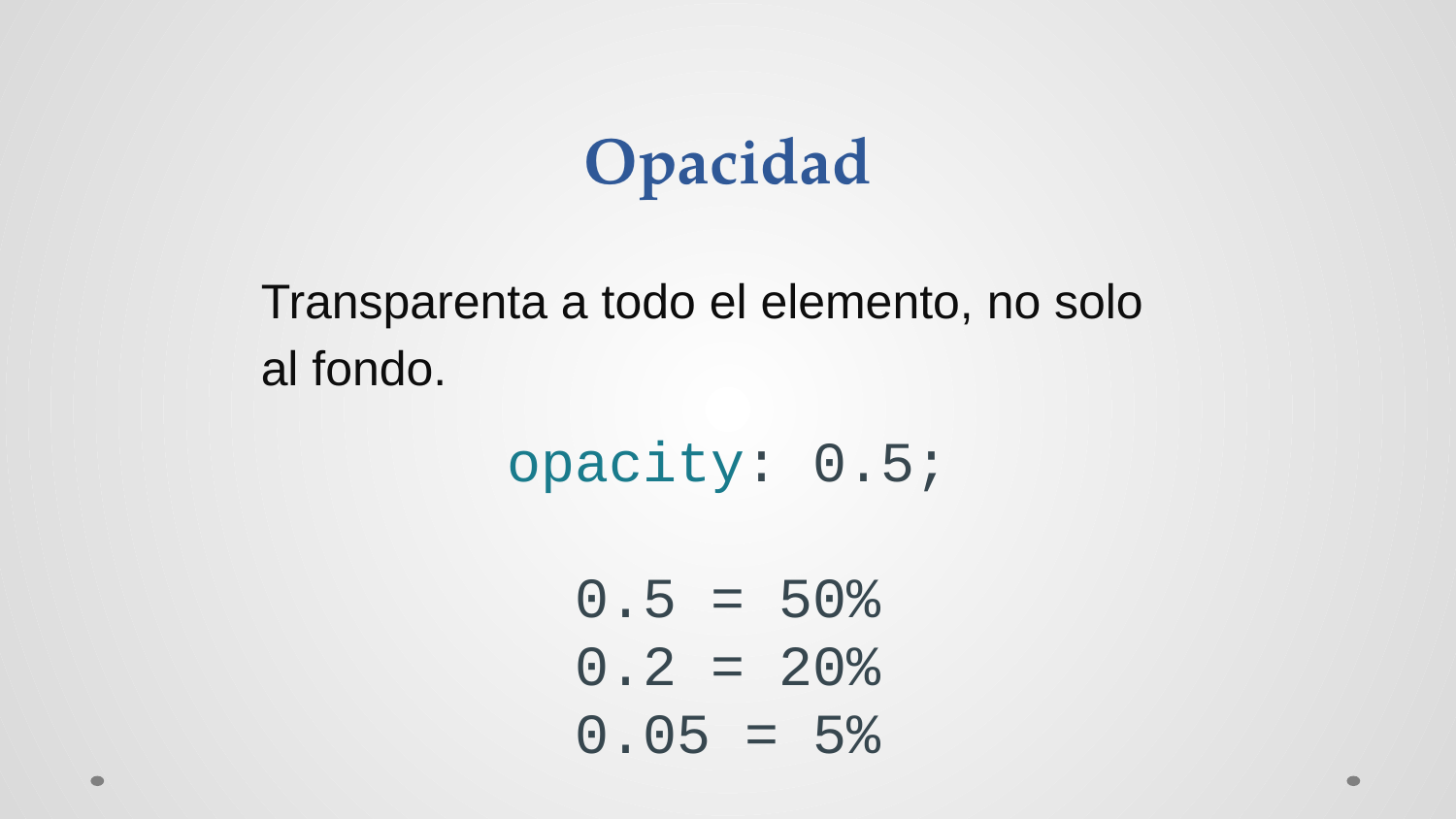

Opacidad
Transparenta a todo el elemento, no solo al fondo.
opacity: 0.5;

0.5 = 50%
0.2 = 20%
0.05 = 5%